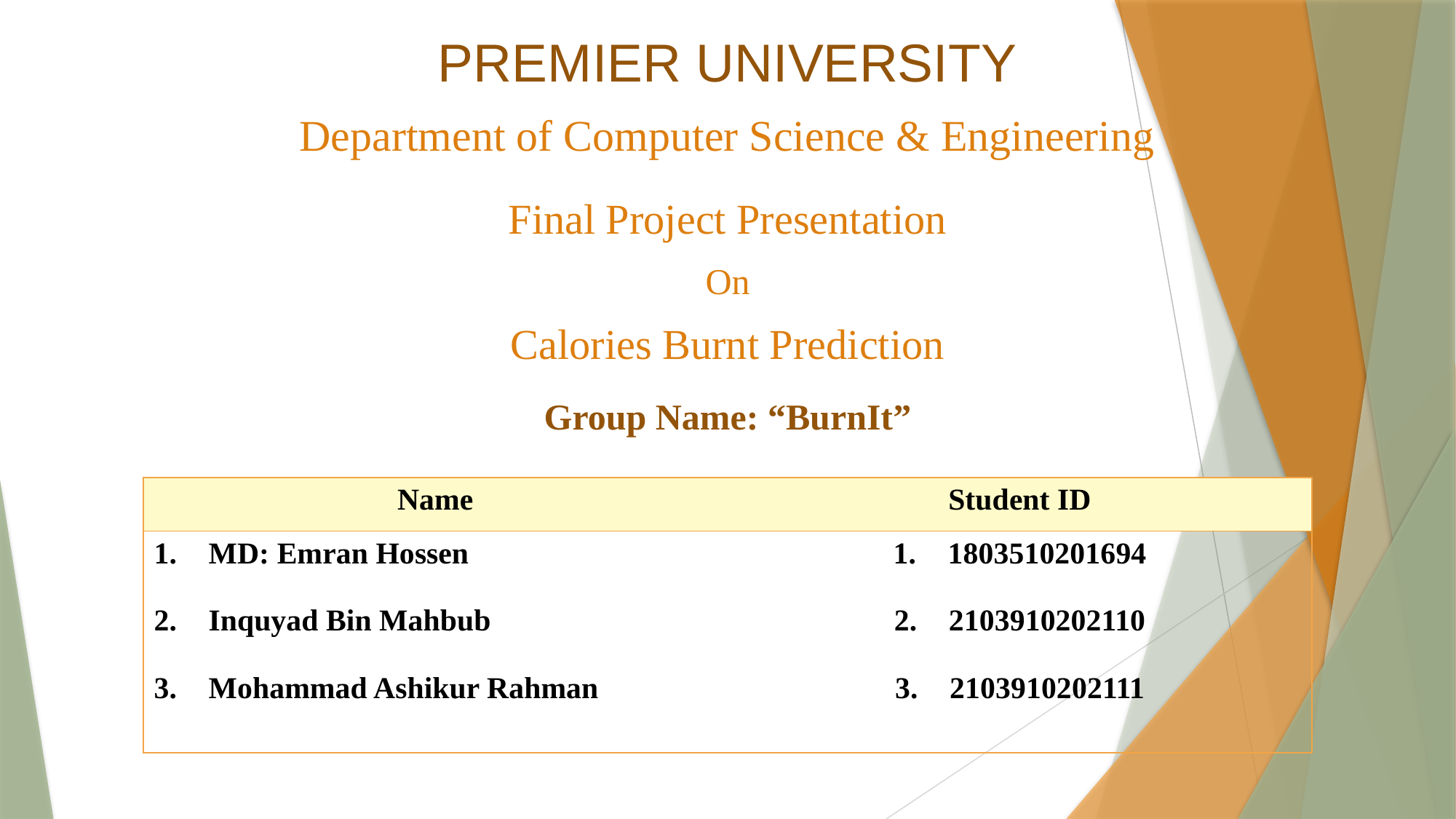

# PREMIER UNIVERSITY Department of Computer Science & Engineering
Final Project Presentation
On
Calories Burnt Prediction
Group Name: “BurnIt”
| Name | Student ID |
| --- | --- |
| MD: Emran Hossen Inquyad Bin Mahbub Mohammad Ashikur Rahman | 1803510201694 2103910202110 2103910202111 |